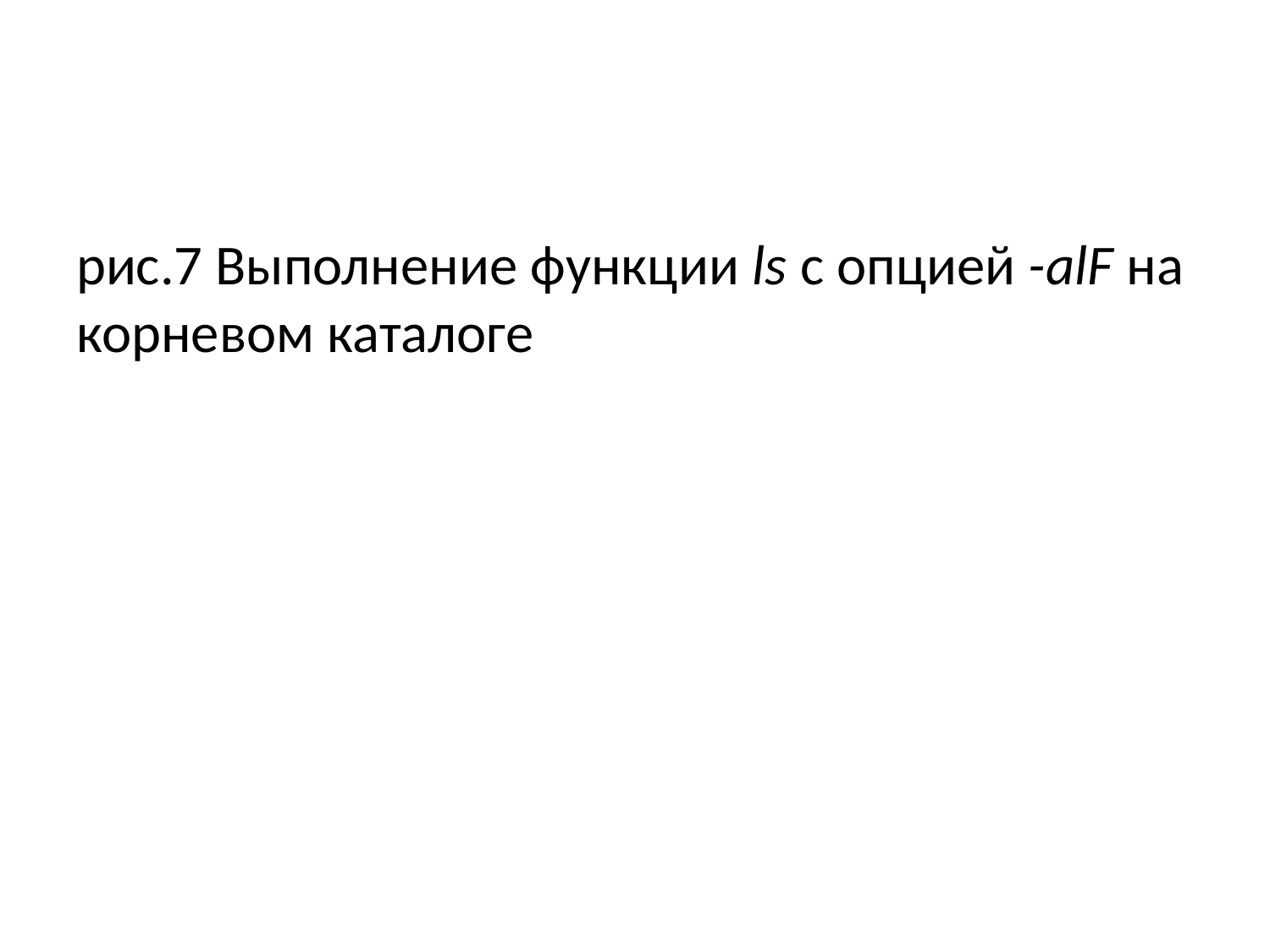

рис.7 Выполнение функции ls с опцией -alF на корневом каталоге